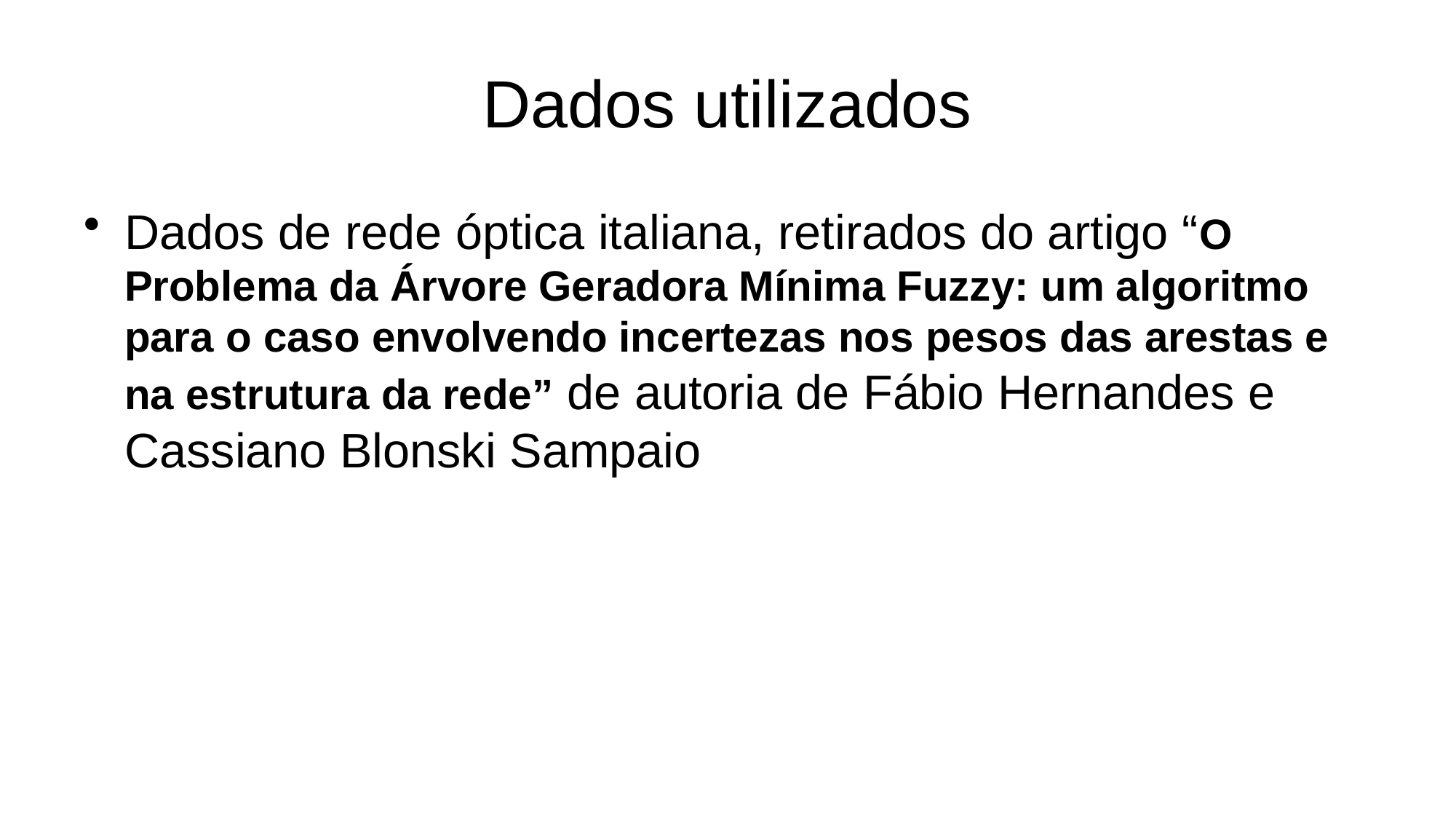

# Dados utilizados
Dados de rede óptica italiana, retirados do artigo “O Problema da Árvore Geradora Mínima Fuzzy: um algoritmo para o caso envolvendo incertezas nos pesos das arestas e na estrutura da rede” de autoria de Fábio Hernandes e Cassiano Blonski Sampaio